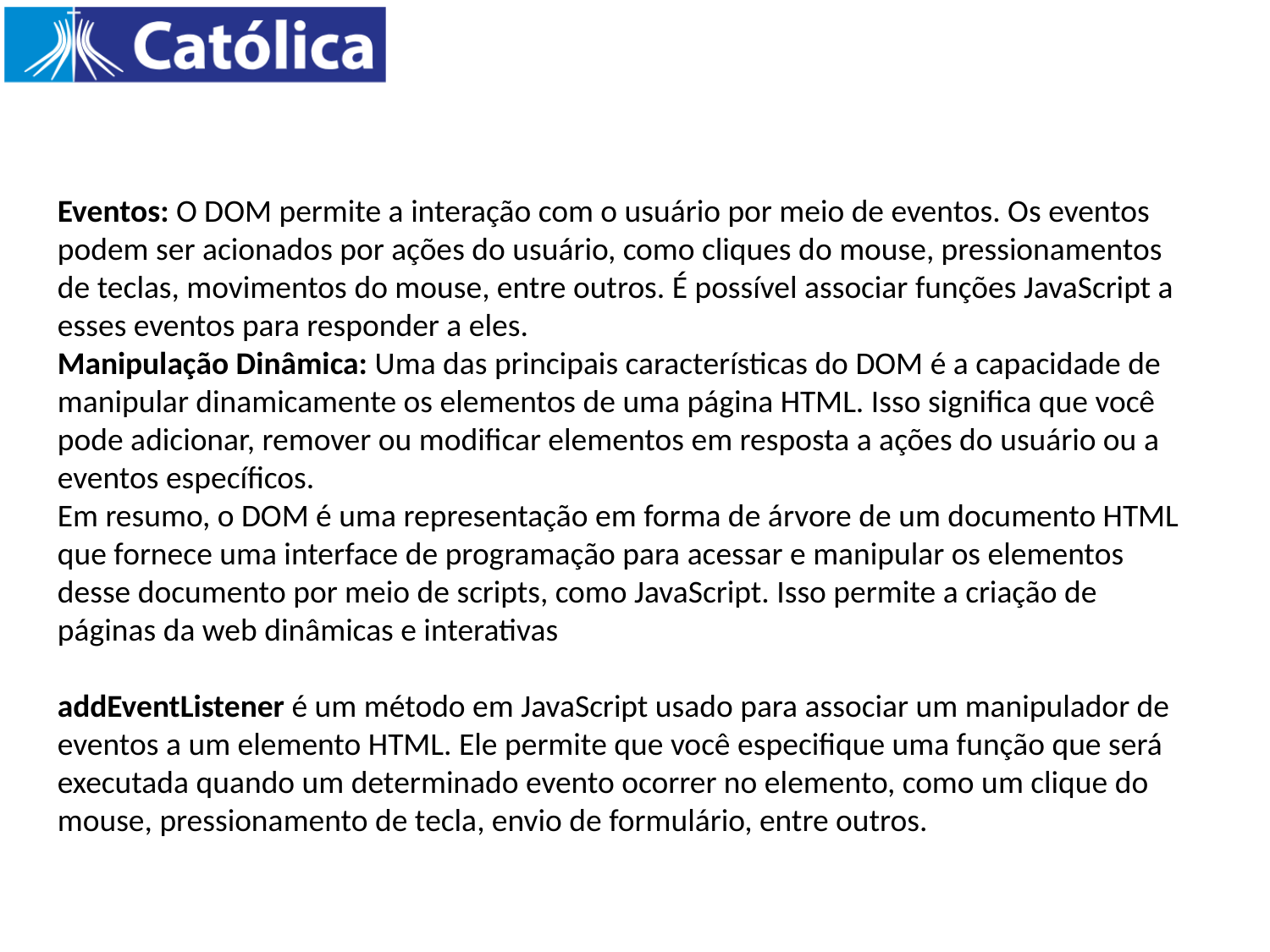

Eventos: O DOM permite a interação com o usuário por meio de eventos. Os eventos podem ser acionados por ações do usuário, como cliques do mouse, pressionamentos de teclas, movimentos do mouse, entre outros. É possível associar funções JavaScript a esses eventos para responder a eles.
Manipulação Dinâmica: Uma das principais características do DOM é a capacidade de manipular dinamicamente os elementos de uma página HTML. Isso significa que você pode adicionar, remover ou modificar elementos em resposta a ações do usuário ou a eventos específicos.
Em resumo, o DOM é uma representação em forma de árvore de um documento HTML que fornece uma interface de programação para acessar e manipular os elementos desse documento por meio de scripts, como JavaScript. Isso permite a criação de páginas da web dinâmicas e interativas
addEventListener é um método em JavaScript usado para associar um manipulador de eventos a um elemento HTML. Ele permite que você especifique uma função que será executada quando um determinado evento ocorrer no elemento, como um clique do mouse, pressionamento de tecla, envio de formulário, entre outros.